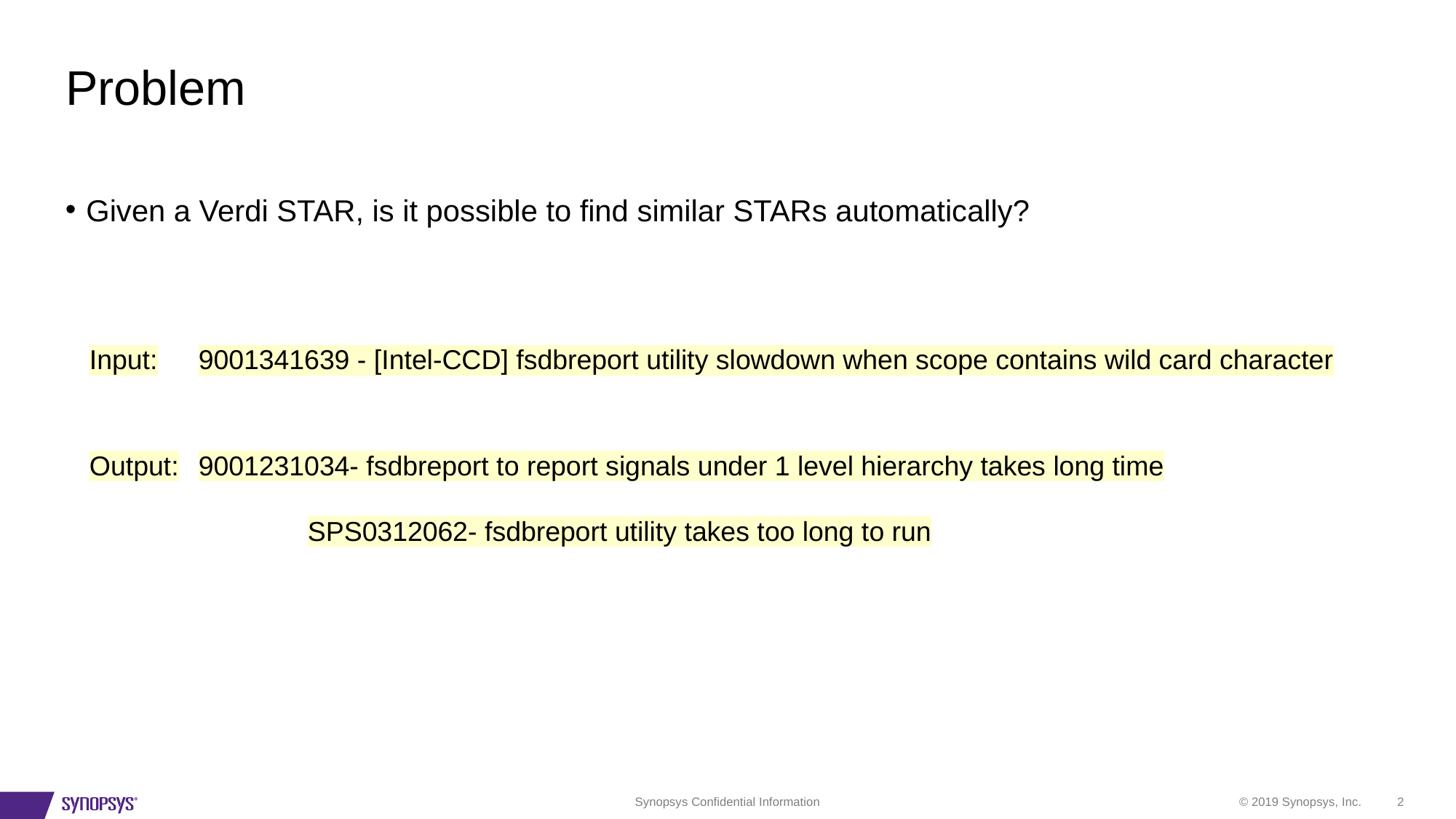

# Problem

Given a Verdi STAR, is it possible to find similar STARs automatically?
Input:	9001341639 - [Intel-CCD] fsdbreport utility slowdown when scope contains wild card character
Output:	9001231034- fsdbreport to report signals under 1 level hierarchy takes long time

		SPS0312062- fsdbreport utility takes too long to run